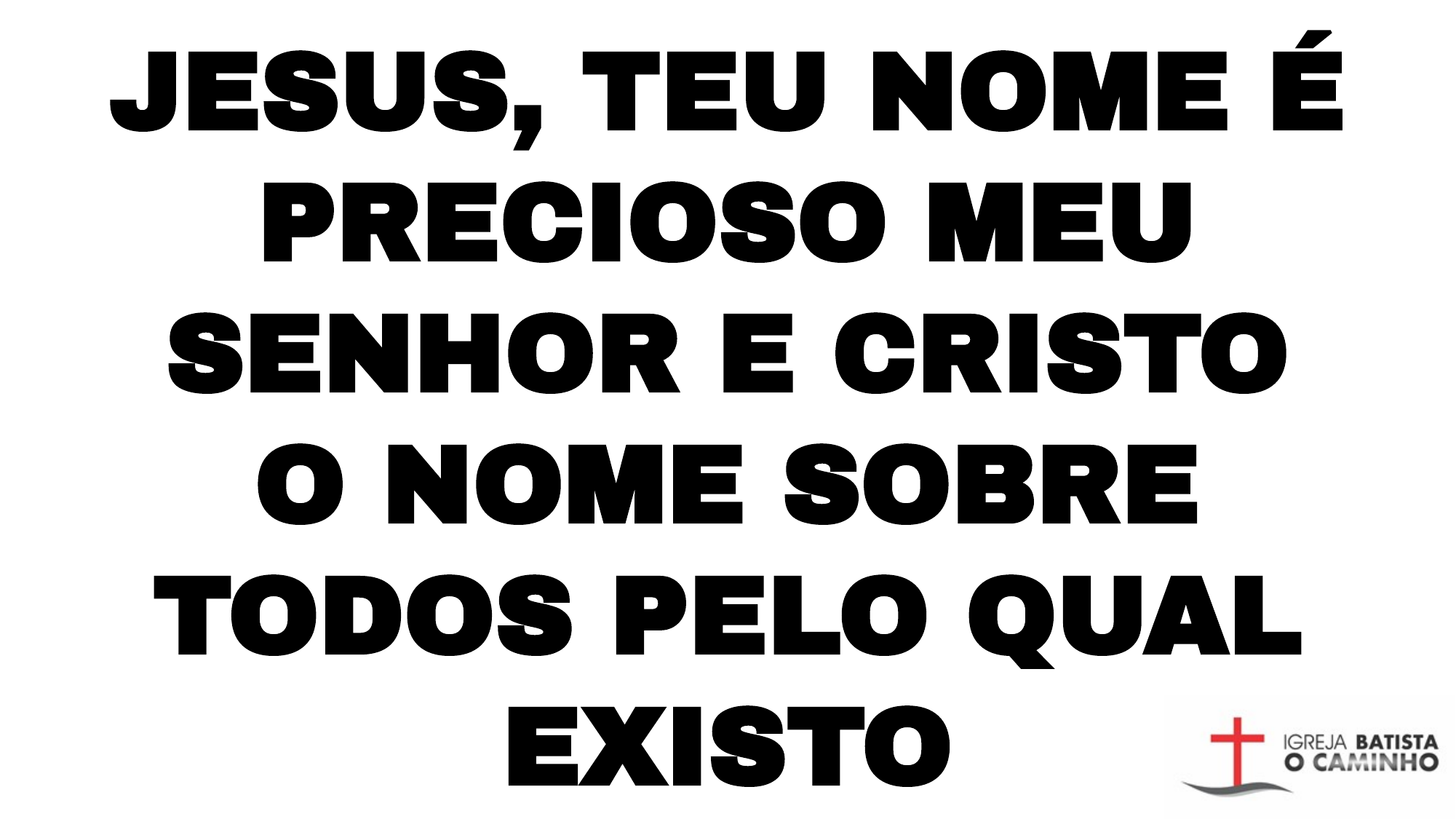

JESUS, TEU NOME É PRECIOSO MEU SENHOR E CRISTO
O NOME SOBRE TODOS PELO QUAL EXISTO
#